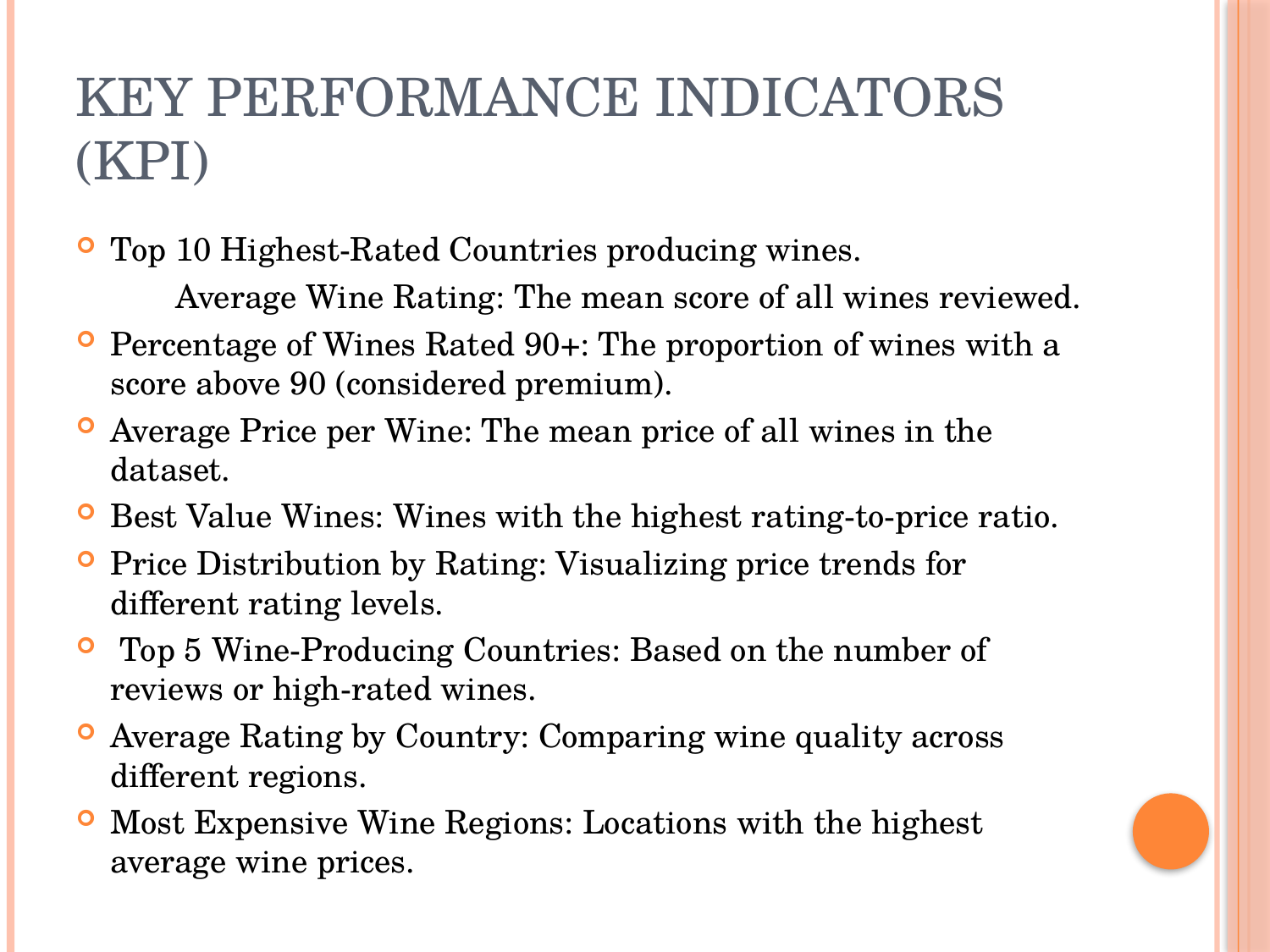

# KEY PERFORMANCE INDICATORS (KPI)
Top 10 Highest-Rated Countries producing wines.
           Average Wine Rating: The mean score of all wines reviewed.
Percentage of Wines Rated 90+: The proportion of wines with a score above 90 (considered premium).
Average Price per Wine: The mean price of all wines in the dataset.
Best Value Wines: Wines with the highest rating-to-price ratio.
Price Distribution by Rating: Visualizing price trends for different rating levels.
 Top 5 Wine-Producing Countries: Based on the number of reviews or high-rated wines.
Average Rating by Country: Comparing wine quality across different regions.
Most Expensive Wine Regions: Locations with the highest average wine prices.